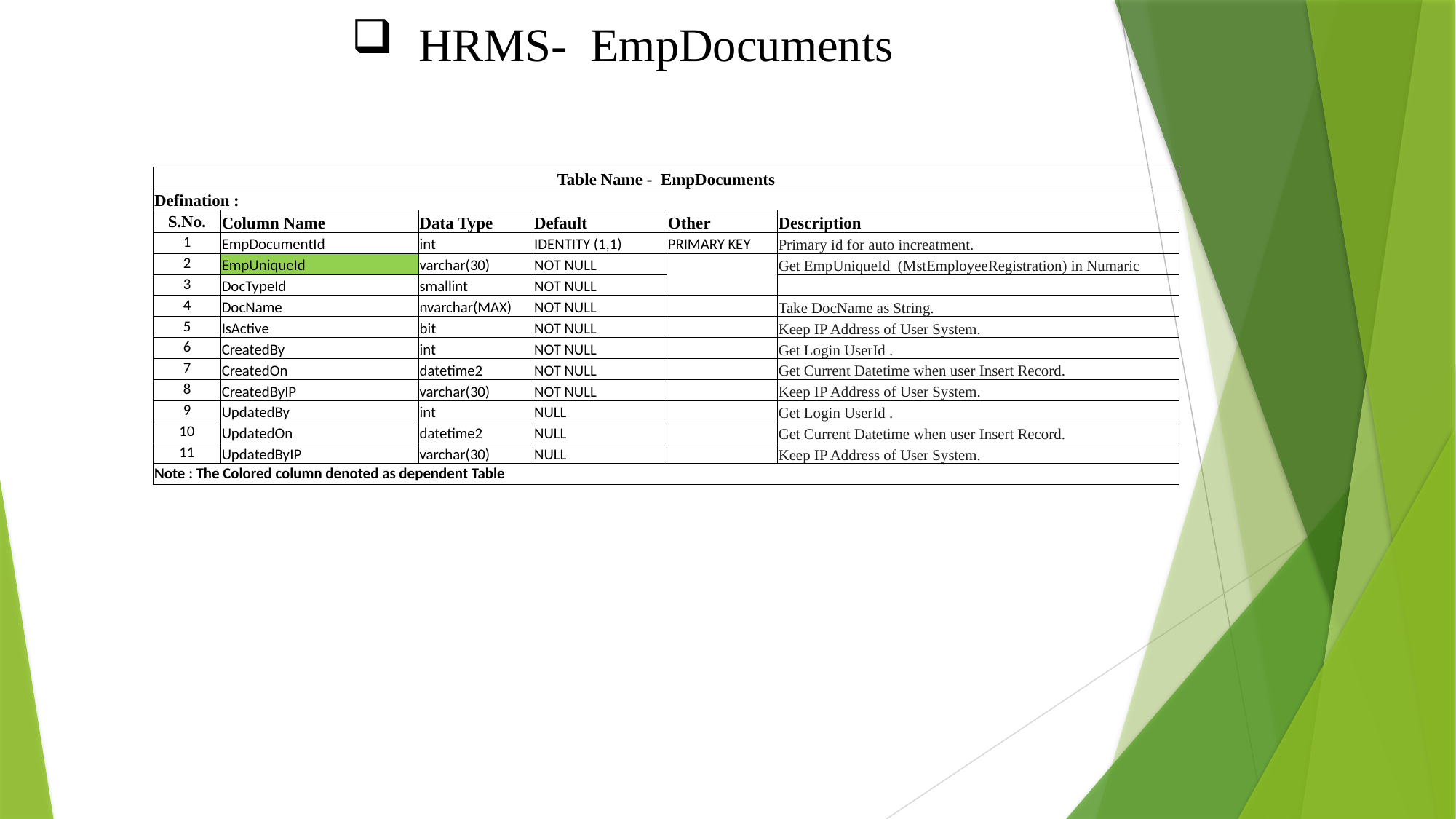

HRMS-  EmpDocuments
| Table Name - EmpDocuments |  |  |  |  |  |
| --- | --- | --- | --- | --- | --- |
| Defination : |  |  |  |  |  |
| S.No. | Column Name | Data Type | Default | Other | Description |
| 1 | EmpDocumentId | int | IDENTITY (1,1) | PRIMARY KEY | Primary id for auto increatment. |
| 2 | EmpUniqueId | varchar(30) | NOT NULL |  | Get EmpUniqueId (MstEmployeeRegistration) in Numaric |
| 3 | DocTypeId | smallint | NOT NULL |  |  |
| 4 | DocName | nvarchar(MAX) | NOT NULL |  | Take DocName as String. |
| 5 | IsActive | bit | NOT NULL |  | Keep IP Address of User System. |
| 6 | CreatedBy | int | NOT NULL |  | Get Login UserId . |
| 7 | CreatedOn | datetime2 | NOT NULL |  | Get Current Datetime when user Insert Record. |
| 8 | CreatedByIP | varchar(30) | NOT NULL |  | Keep IP Address of User System. |
| 9 | UpdatedBy | int | NULL |  | Get Login UserId . |
| 10 | UpdatedOn | datetime2 | NULL |  | Get Current Datetime when user Insert Record. |
| 11 | UpdatedByIP | varchar(30) | NULL |  | Keep IP Address of User System. |
| Note : The Colored column denoted as dependent Table |  |  |  |  |  |